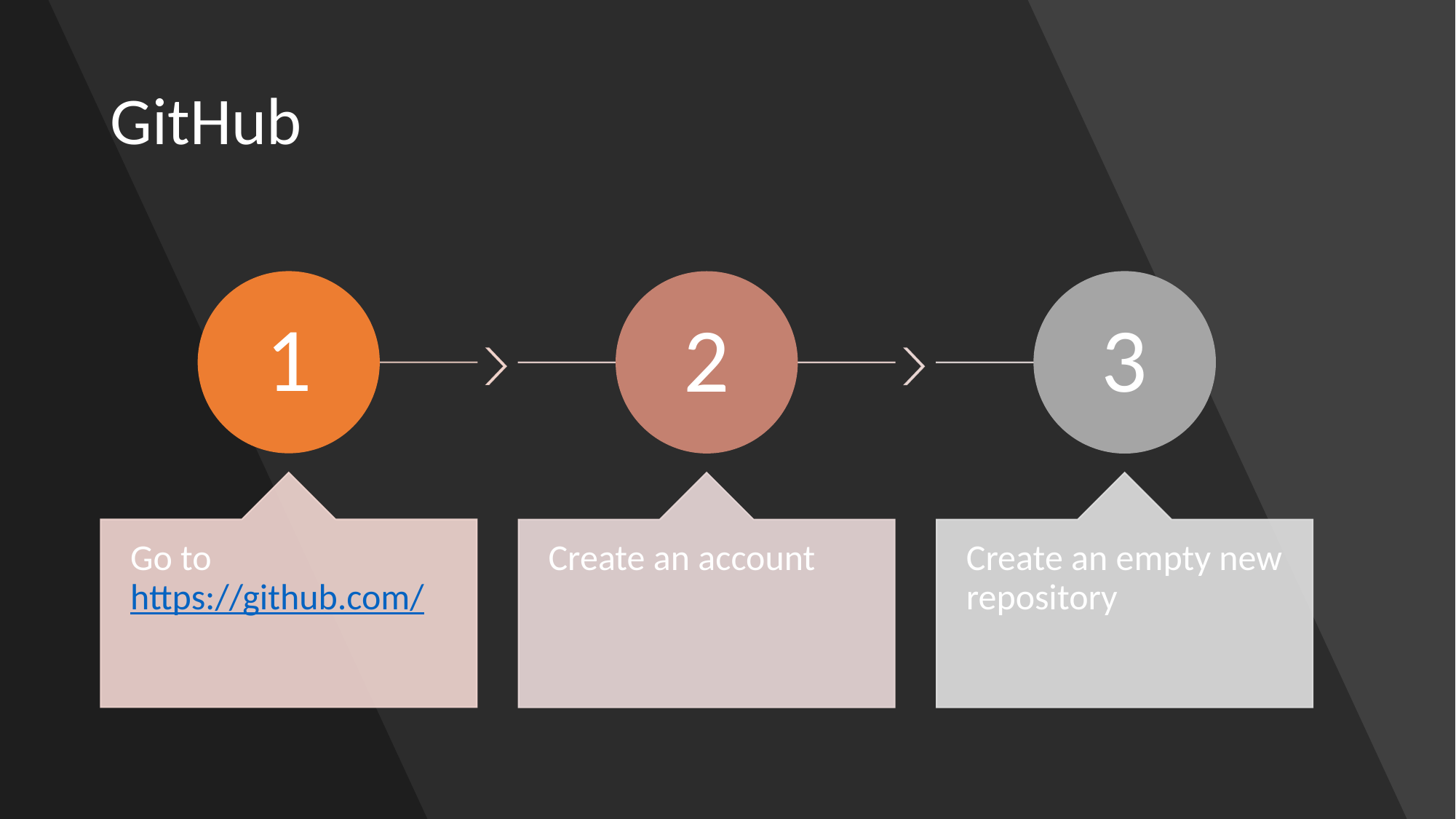

# GitHub
1
Go to https://github.com/
2
Create an account
3
Create an empty new repository